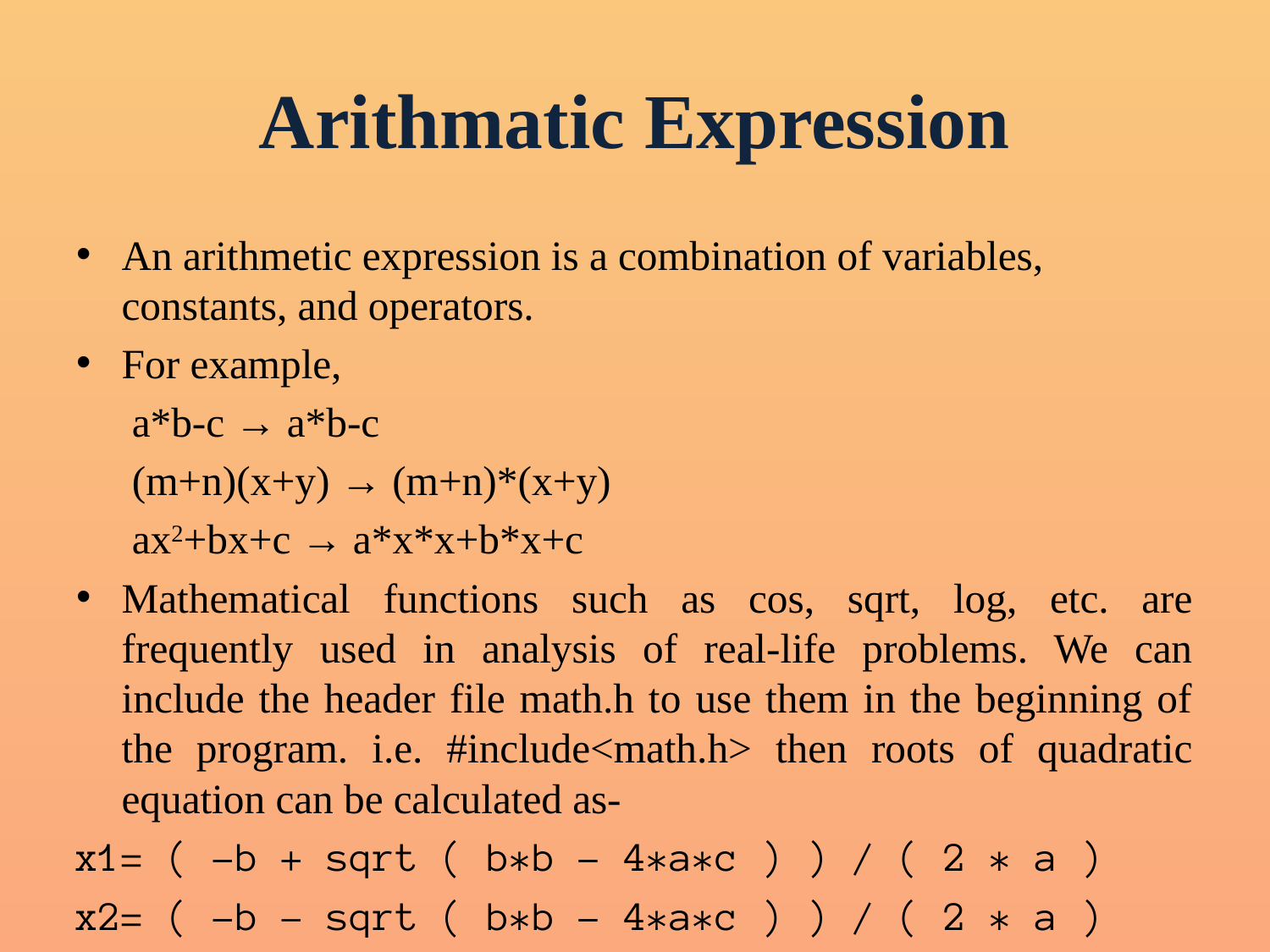

# Arithmatic Expression
An arithmetic expression is a combination of variables, constants, and operators.
For example,
	 a*b-c → a*b-c
	 (m+n)(x+y) → (m+n)*(x+y)
	 ax2+bx+c → a*x*x+b*x+c
Mathematical functions such as cos, sqrt, log, etc. are frequently used in analysis of real-life problems. We can include the header file math.h to use them in the beginning of the program. i.e. #include<math.h> then roots of quadratic equation can be calculated as-
x1= ( -b + sqrt ( b*b - 4*a*c ) ) / ( 2 * a )
x2= ( -b – sqrt ( b*b - 4*a*c ) ) / ( 2 * a )